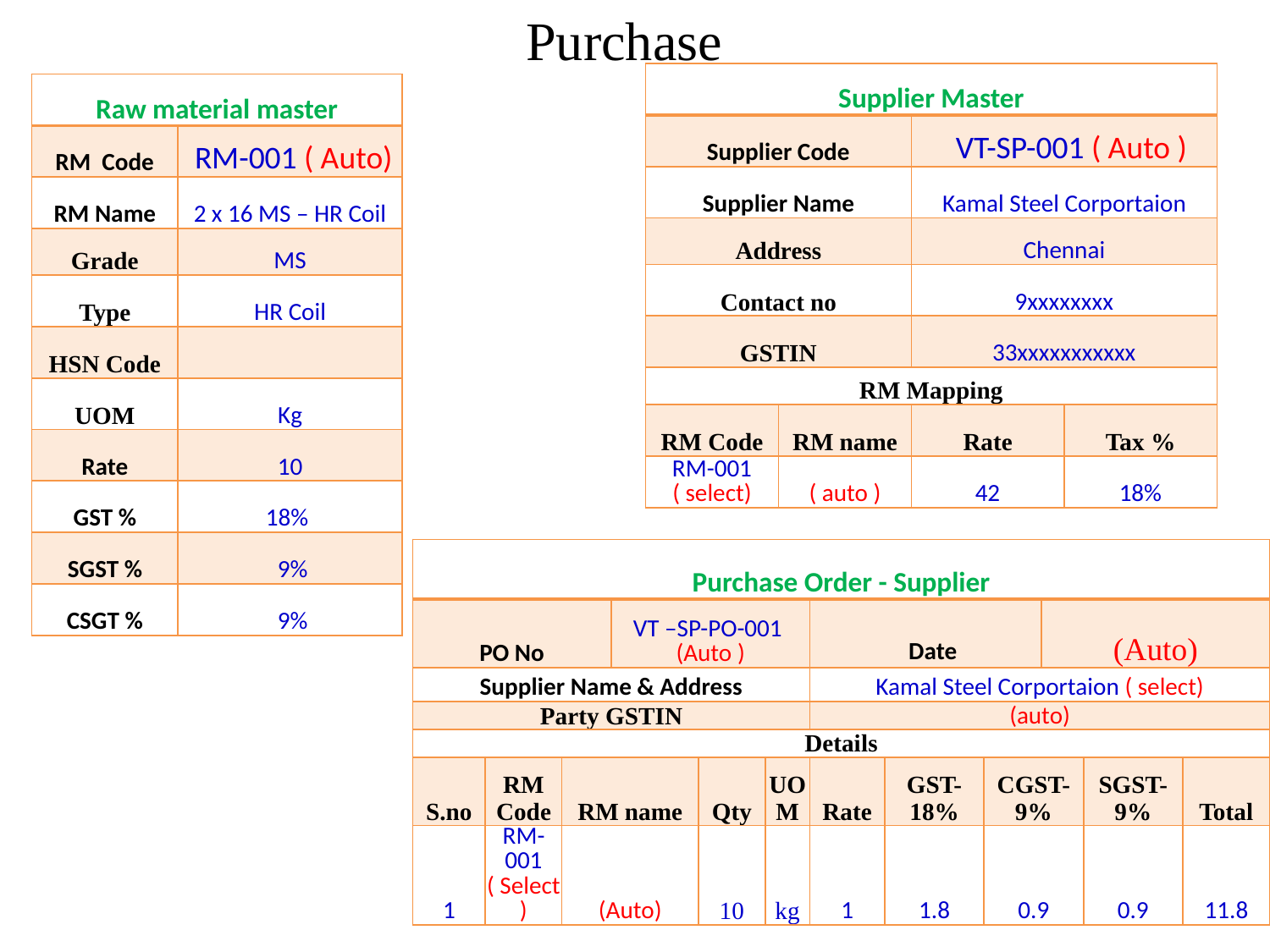

# Purchase
| Supplier Master |  |  |  |
| --- | --- | --- | --- |
| Supplier Code |  | VT-SP-001 ( Auto ) |  |
| Supplier Name |  | Kamal Steel Corportaion |  |
| Address |  | Chennai |  |
| Contact no |  | 9xxxxxxxx |  |
| GSTIN |  | 33xxxxxxxxxxx |  |
| RM Mapping |  |  |  |
| RM Code | RM name | Rate | Tax % |
| RM-001 ( select) | ( auto ) | 42 | 18% |
| Raw material master |  |
| --- | --- |
| RM Code | RM-001 ( Auto) |
| RM Name | 2 x 16 MS – HR Coil |
| Grade | MS |
| Type | HR Coil |
| HSN Code |  |
| UOM | Kg |
| Rate | 10 |
| GST % | 18% |
| SGST % | 9% |
| CSGT % | 9% |
| Purchase Order - Supplier |  |  |  |  |  |  |  |  |  |  |  |
| --- | --- | --- | --- | --- | --- | --- | --- | --- | --- | --- | --- |
| PO No |  |  | VT –SP-PO-001 (Auto ) |  |  | Date |  |  | (Auto) |  |  |
| Supplier Name & Address |  |  |  |  |  | Kamal Steel Corportaion ( select) |  |  |  |  |  |
| Party GSTIN |  |  |  |  |  | (auto) |  |  |  |  |  |
| Details |  |  |  |  |  |  |  |  |  |  |  |
| S.no | RM Code | RM name |  | Qty | UOM | Rate | GST- 18% | CGST- 9% |  | SGST- 9% | Total |
| 1 | RM-001 ( Select) | (Auto) |  | 10 | kg | 1 | 1.8 | 0.9 |  | 0.9 | 11.8 |